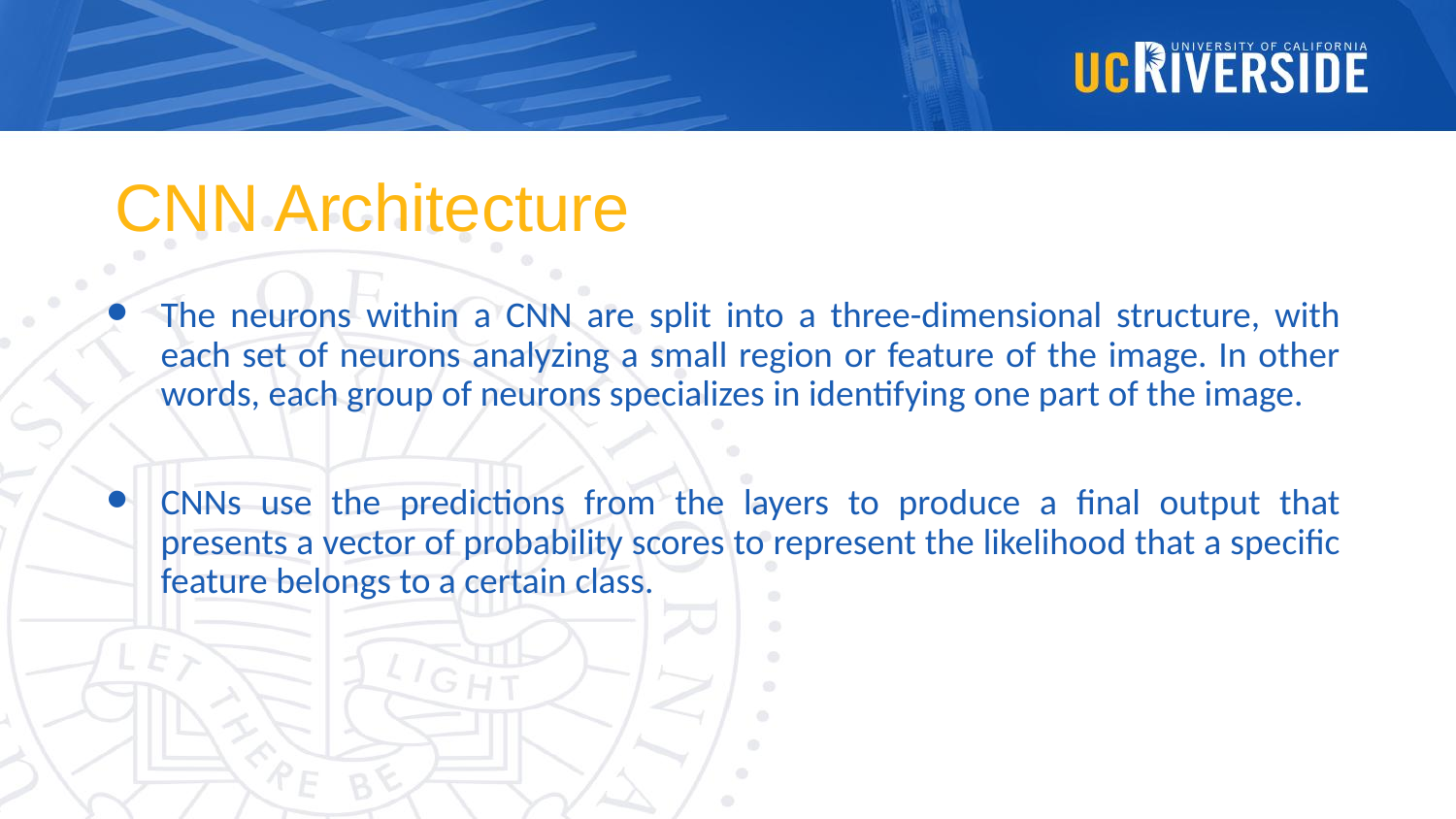

# CNN Architecture
The neurons within a CNN are split into a three-dimensional structure, with each set of neurons analyzing a small region or feature of the image. In other words, each group of neurons specializes in identifying one part of the image.

CNNs use the predictions from the layers to produce a final output that presents a vector of probability scores to represent the likelihood that a specific feature belongs to a certain class.